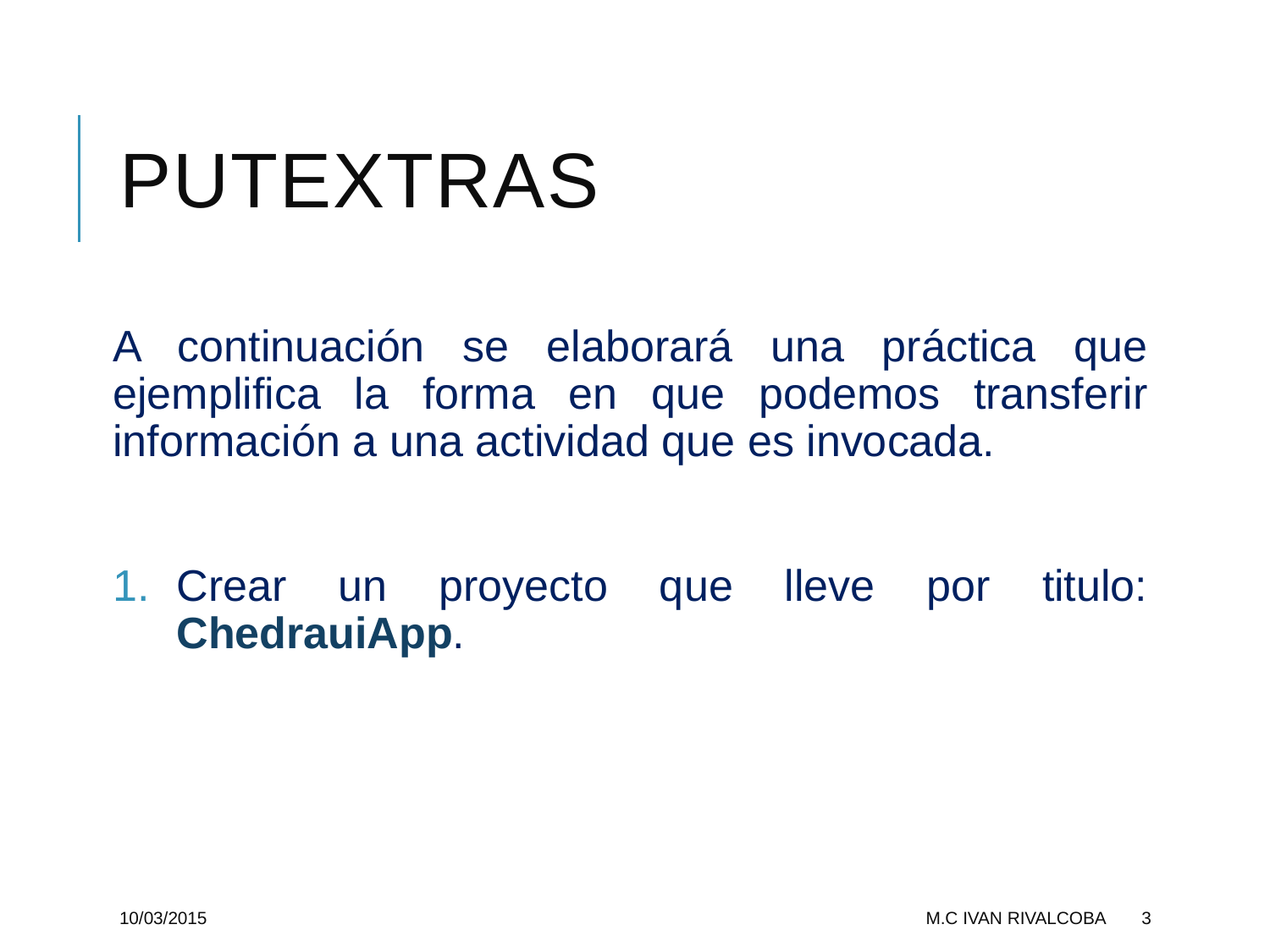

# Putextras
A continuación se elaborará una práctica que ejemplifica la forma en que podemos transferir información a una actividad que es invocada.

Crear un proyecto que lleve por titulo: ChedrauiApp.

10/03/2015
M.C Ivan Rivalcoba
3